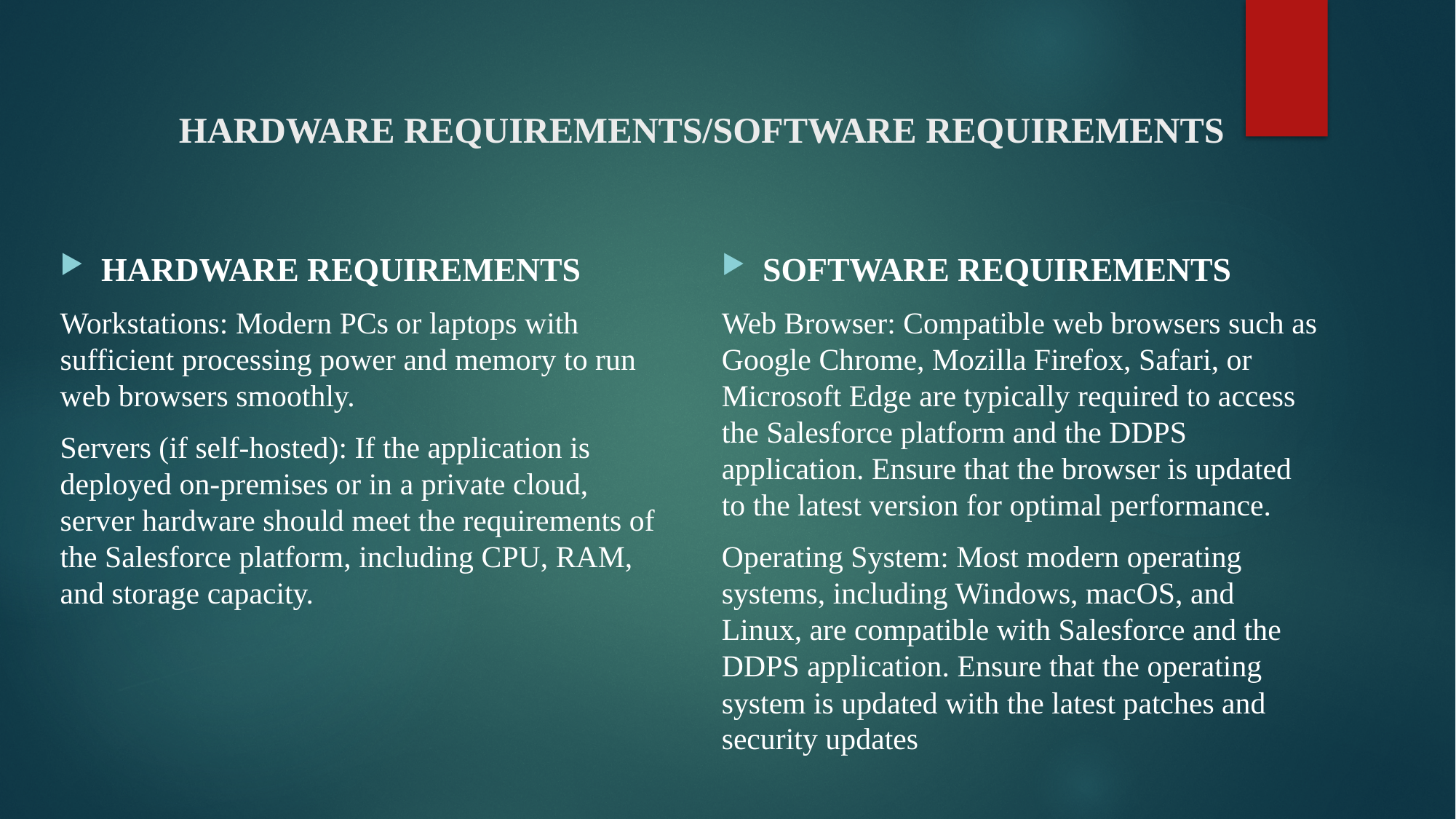

# HARDWARE REQUIREMENTS/SOFTWARE REQUIREMENTS
HARDWARE REQUIREMENTS
Workstations: Modern PCs or laptops with sufficient processing power and memory to run web browsers smoothly.
Servers (if self-hosted): If the application is deployed on-premises or in a private cloud, server hardware should meet the requirements of the Salesforce platform, including CPU, RAM, and storage capacity.

SOFTWARE REQUIREMENTS
Web Browser: Compatible web browsers such as Google Chrome, Mozilla Firefox, Safari, or Microsoft Edge are typically required to access the Salesforce platform and the DDPS application. Ensure that the browser is updated to the latest version for optimal performance.
Operating System: Most modern operating systems, including Windows, macOS, and Linux, are compatible with Salesforce and the DDPS application. Ensure that the operating system is updated with the latest patches and security updates